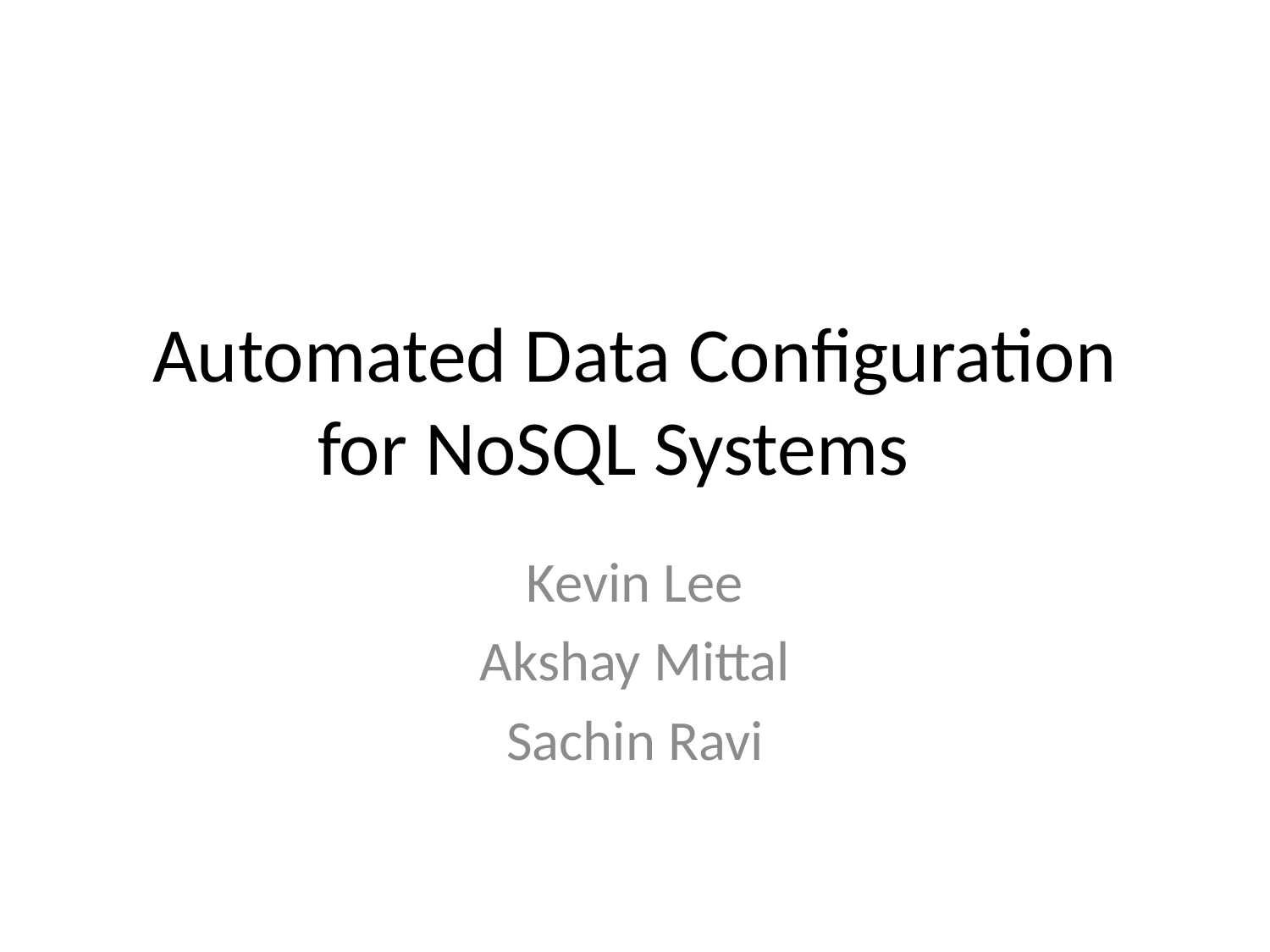

# Automated Data Configuration for NoSQL Systems
Kevin Lee
Akshay Mittal
Sachin Ravi